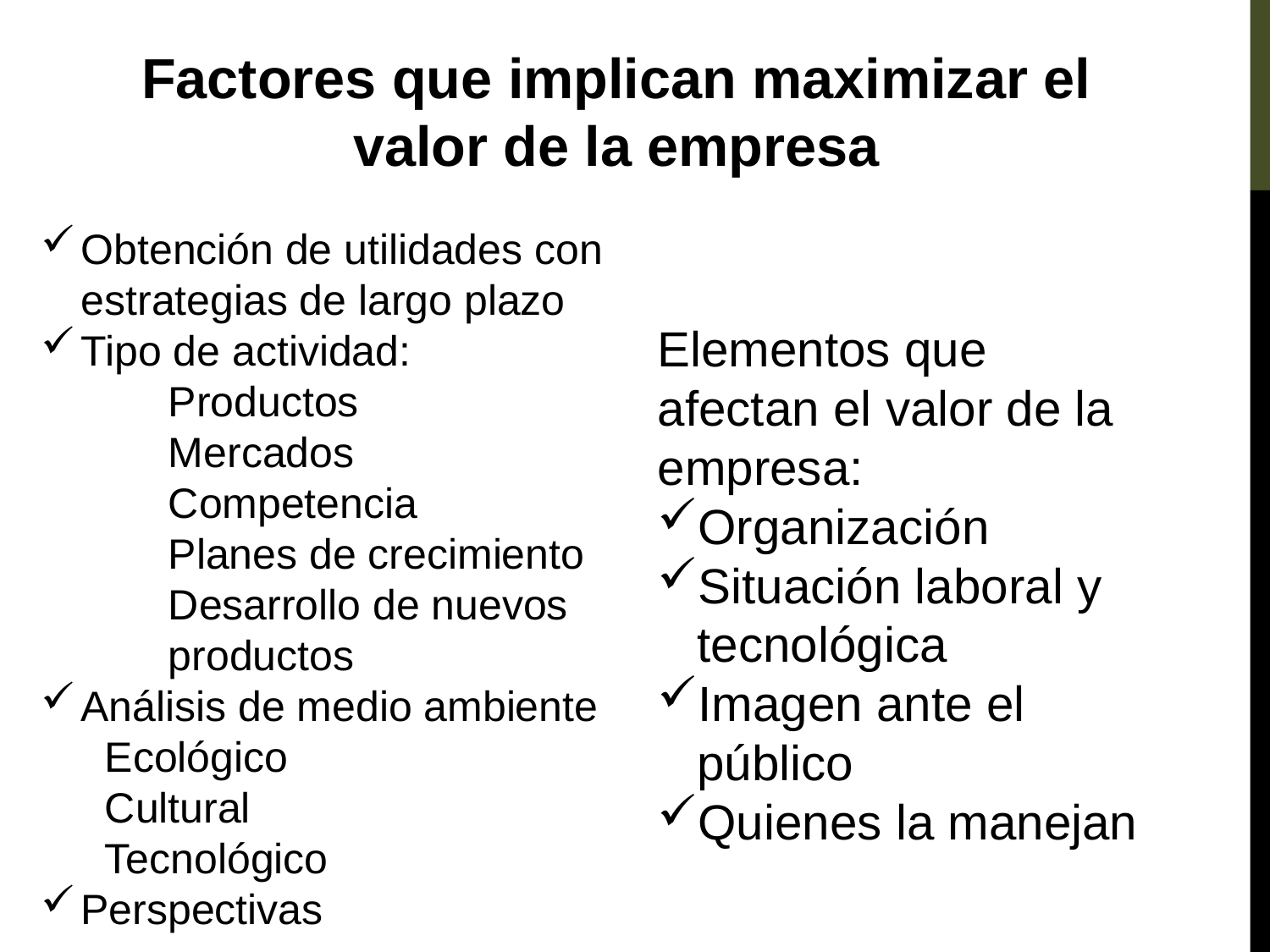

Factores que implican maximizar el valor de la empresa
Obtención de utilidades con estrategias de largo plazo
Tipo de actividad:
	Productos
	Mercados
	Competencia
	Planes de crecimiento
	Desarrollo de nuevos 	productos
Análisis de medio ambiente
Ecológico
Cultural
Tecnológico
Perspectivas
Elementos que afectan el valor de la empresa:
Organización
Situación laboral y tecnológica
Imagen ante el público
Quienes la manejan